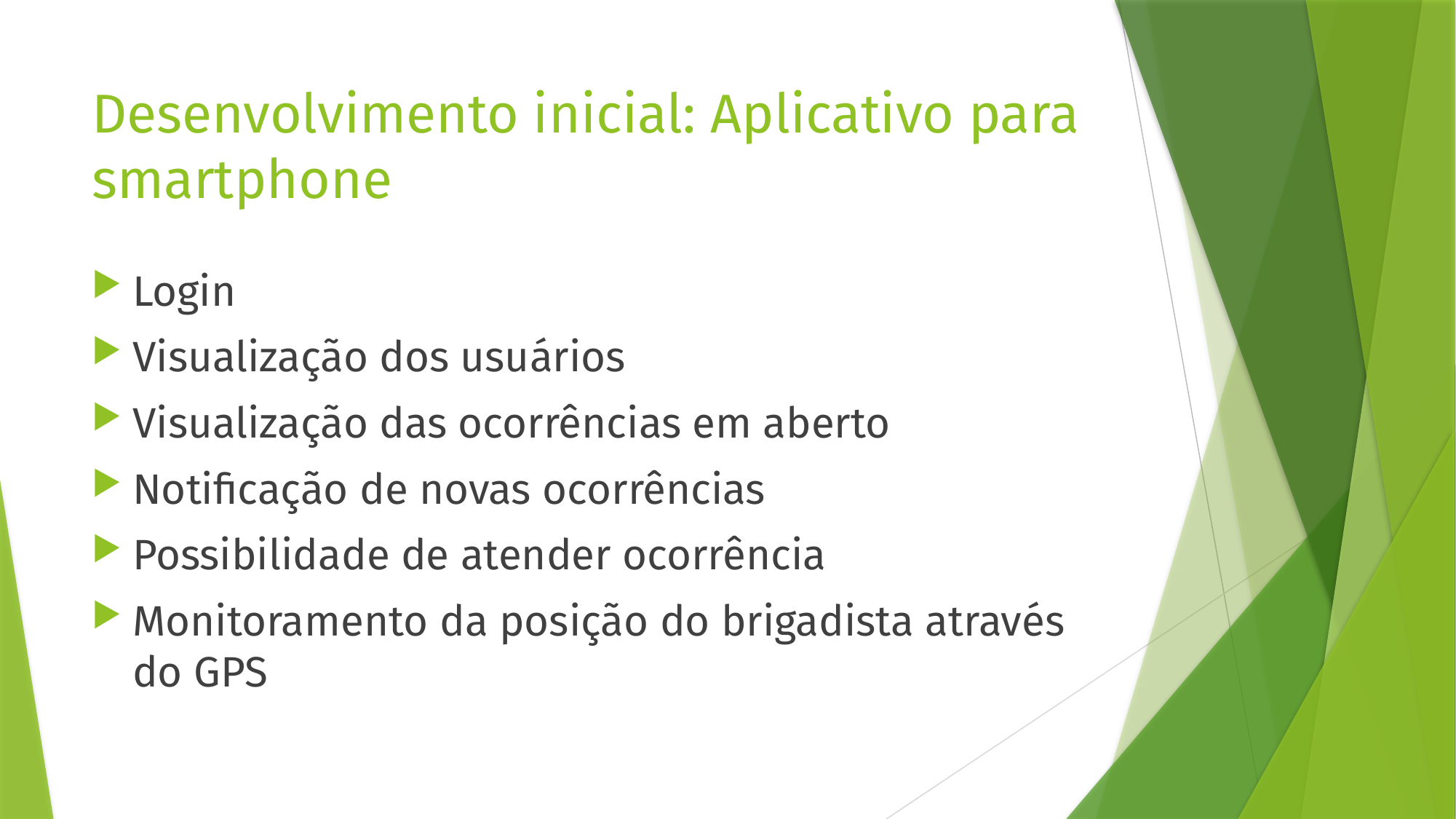

# Desenvolvimento inicial: Aplicativo para smartphone
Login
Visualização dos usuários
Visualização das ocorrências em aberto
Notificação de novas ocorrências
Possibilidade de atender ocorrência
Monitoramento da posição do brigadista através do GPS